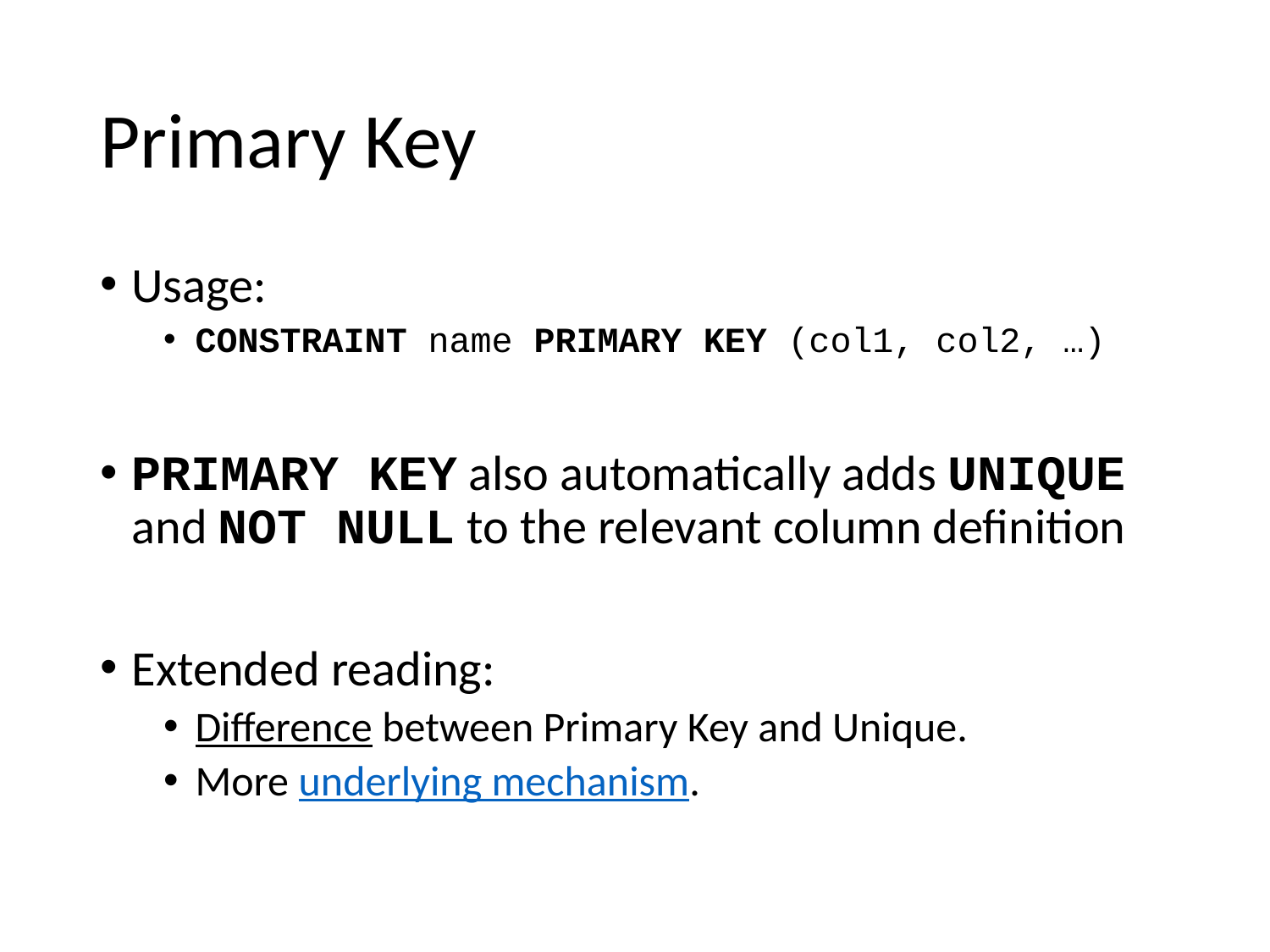

# Primary Key
Usage:
CONSTRAINT name PRIMARY KEY (col1, col2, …)

PRIMARY KEY also automatically adds UNIQUE and NOT NULL to the relevant column definition

Extended reading:
Difference between Primary Key and Unique.
More underlying mechanism.